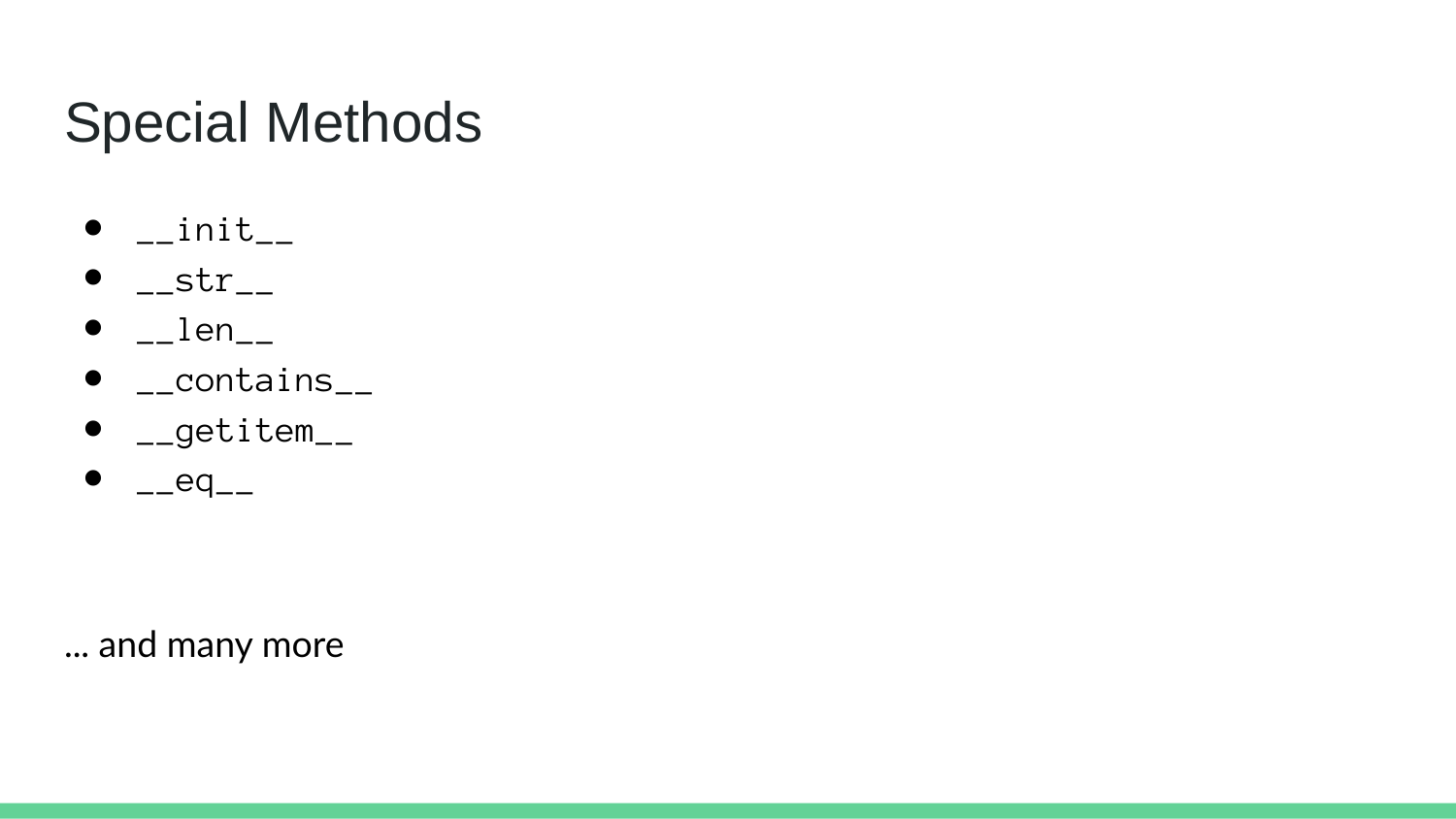

# Special Methods
__init__
__str__
__len__
__contains__
__getitem__
__eq__

... and many more